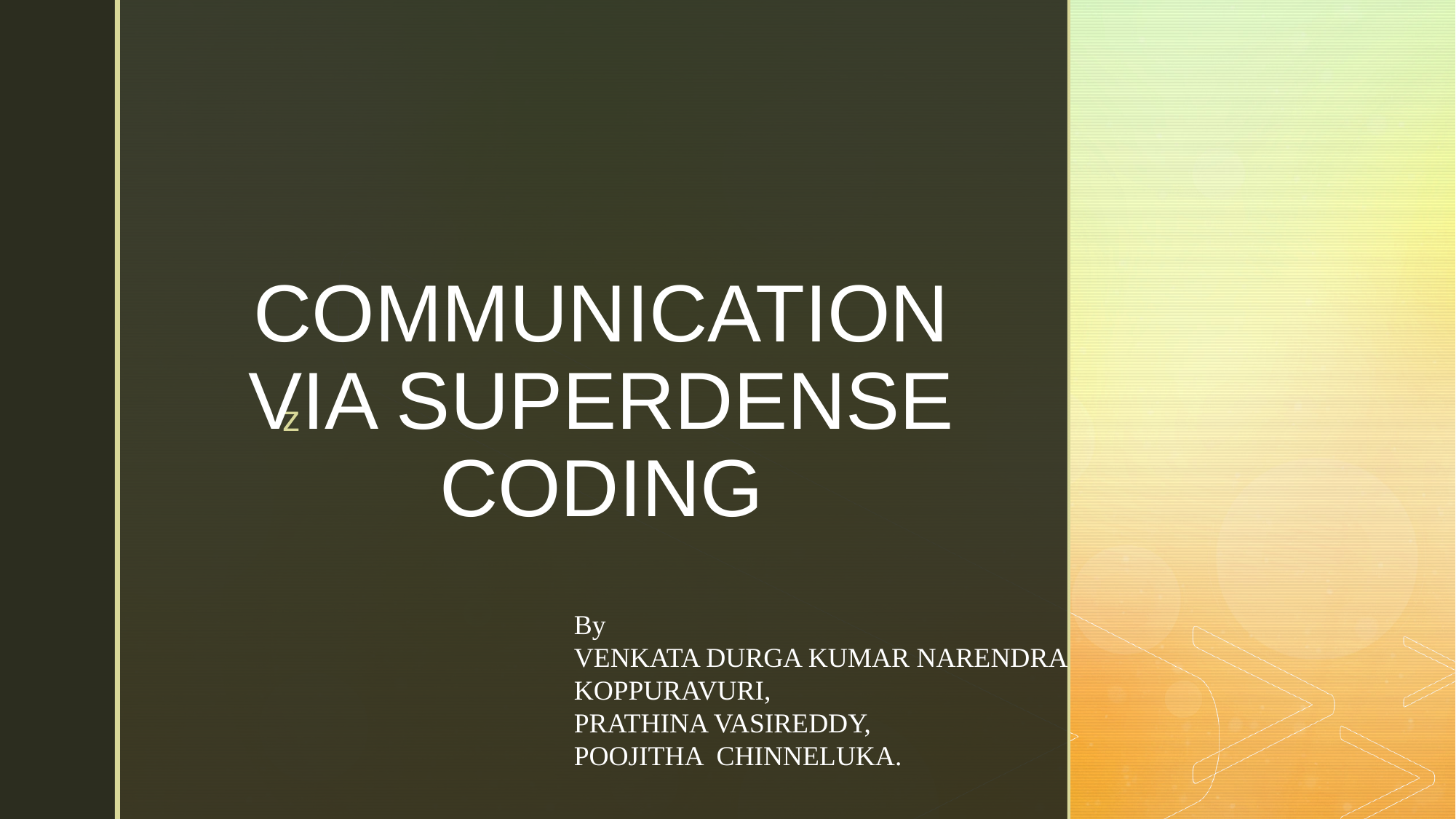

# COMMUNICATION VIA SUPERDENSE CODING
By
VENKATA DURGA KUMAR NARENDRA KOPPURAVURI,
PRATHINA VASIREDDY,
POOJITHA  CHINNELUKA.